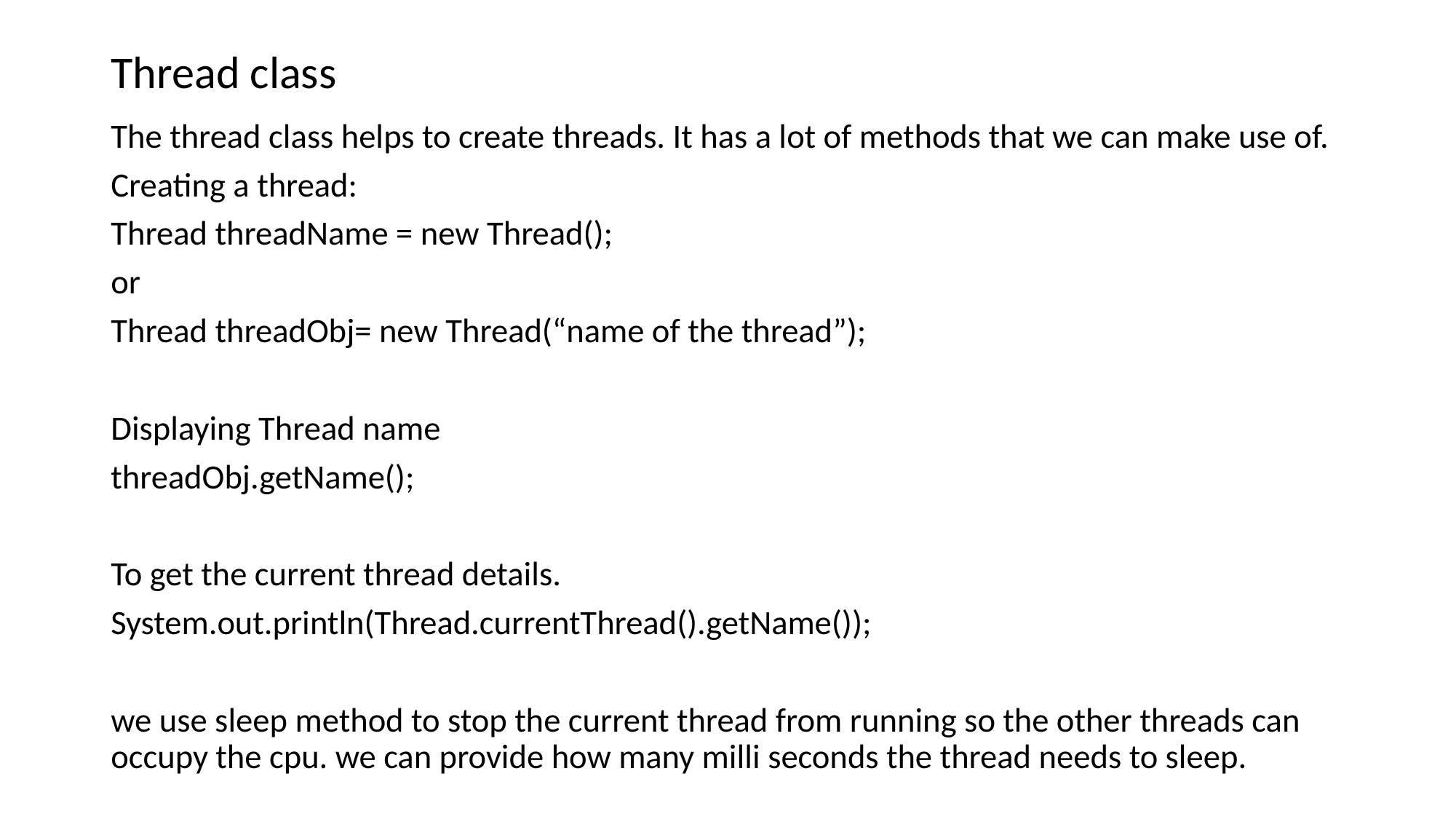

# Thread class
The thread class helps to create threads. It has a lot of methods that we can make use of.
Creating a thread:
Thread threadName = new Thread();
or
Thread threadObj= new Thread(“name of the thread”);

Displaying Thread name
threadObj.getName();

To get the current thread details.
System.out.println(Thread.currentThread().getName());

we use sleep method to stop the current thread from running so the other threads can occupy the cpu. we can provide how many milli seconds the thread needs to sleep.